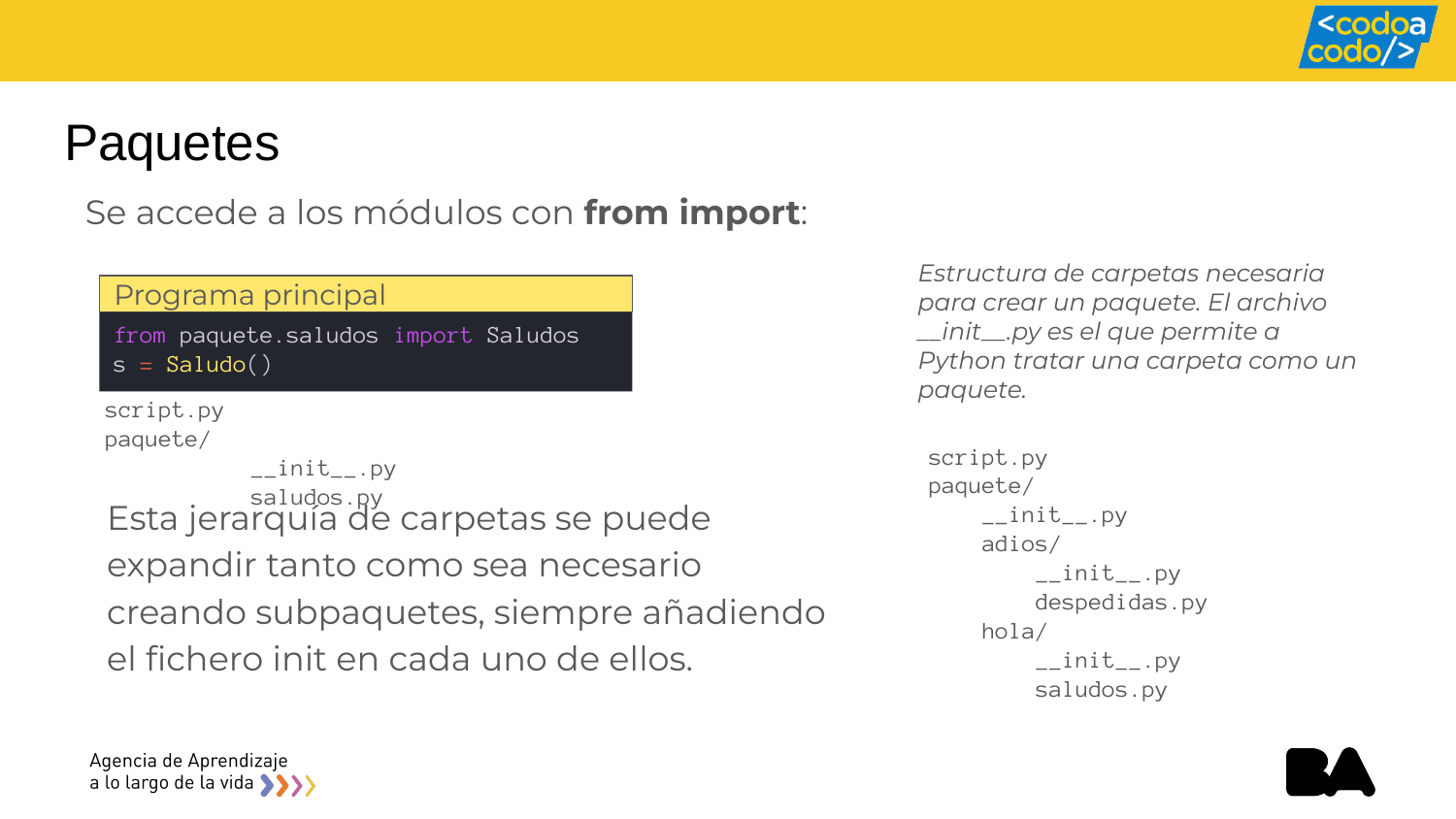

# Paquetes
Se accede a los módulos con from import:

Estructura de carpetas necesaria para crear un paquete. El archivo __init__.py es el que permite a Python tratar una carpeta como un paquete.
Programa principal
from paquete.saludos import Saludos
s = Saludo()
script.py
paquete/
	__init__.py
	saludos.py
script.py
paquete/
    __init__.py
    adios/
        __init__.py
        despedidas.py
    hola/
        __init__.py
        saludos.py
Esta jerarquía de carpetas se puede expandir tanto como sea necesario creando subpaquetes, siempre añadiendo el fichero init en cada uno de ellos.